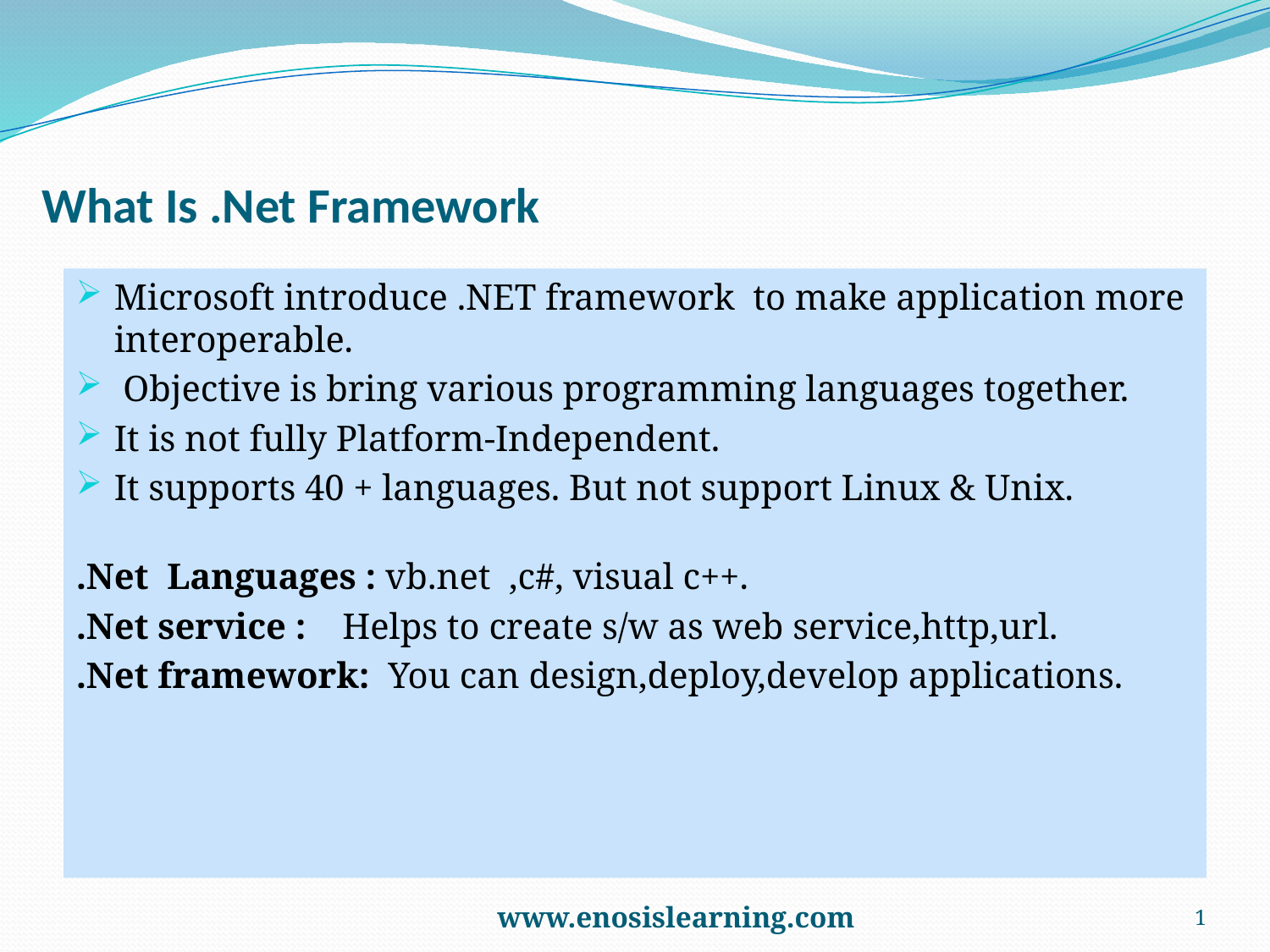

# What Is .Net Framework
Microsoft introduce .NET framework  to make application more interoperable.
 Objective is bring various programming languages together.
It is not fully Platform-Independent.
It supports 40 + languages. But not support Linux & Unix.

.Net  Languages : vb.net  ,c#, visual c++.
.Net service :    Helps to create s/w as web service,http,url.
.Net framework:  You can design,deploy,develop applications.

	www.enosislearning.com
1